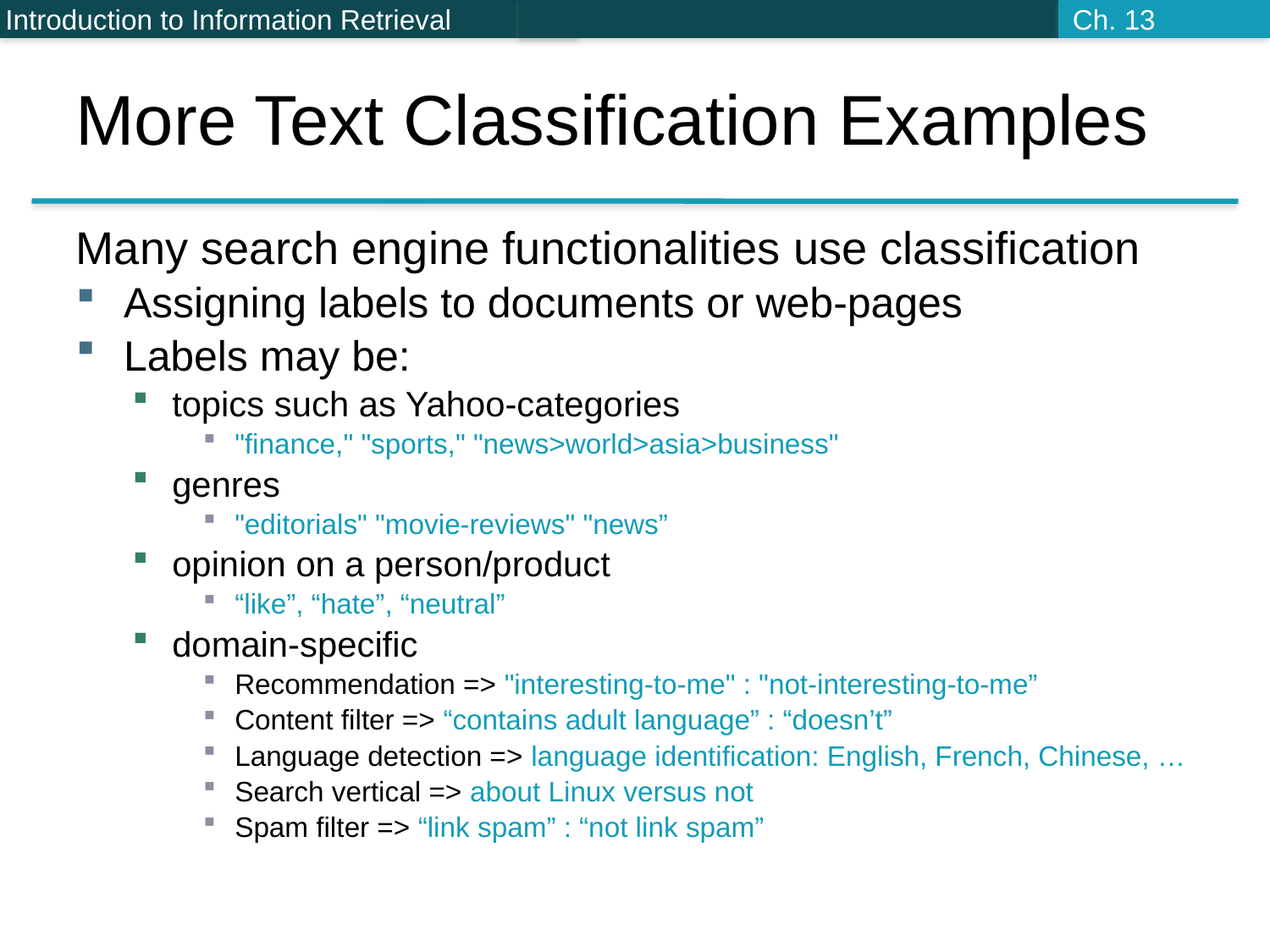

# More Text Classification Examples
Introduction to Information Retrieval

Ch. 13

Many search engine functionalities use classification
Assigning labels to documents or web-pages
Labels may be:
topics such as Yahoo-categories
"finance," "sports," "news>world>asia>business"
genres
"editorials" "movie-reviews" "news”
opinion on a person/product
“like”, “hate”, “neutral”
domain-specific
Recommendation => "interesting-to-me" : "not-interesting-to-me”
Content filter => “contains adult language” : “doesn’t”
Language detection => language identification: English, French, Chinese, …
Search vertical => about Linux versus not
Spam filter => “link spam” : “not link spam”